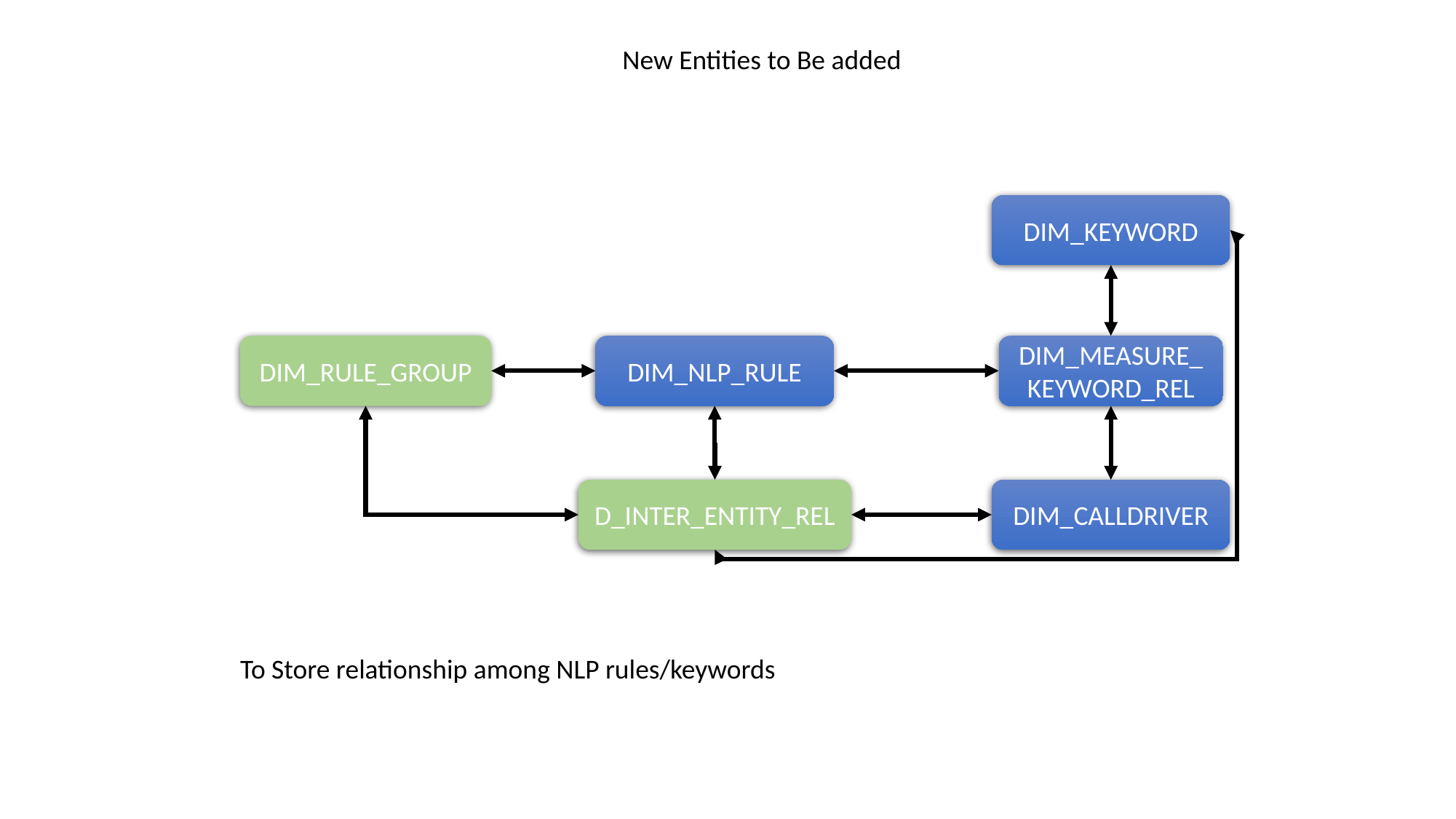

New Entities to Be added
DIM_KEYWORD
DIM_NLP_RULE
DIM_RULE_GROUP
DIM_MEASURE_KEYWORD_REL
DIM_CALLDRIVER
D_INTER_ENTITY_REL
To Store relationship among NLP rules/keywords